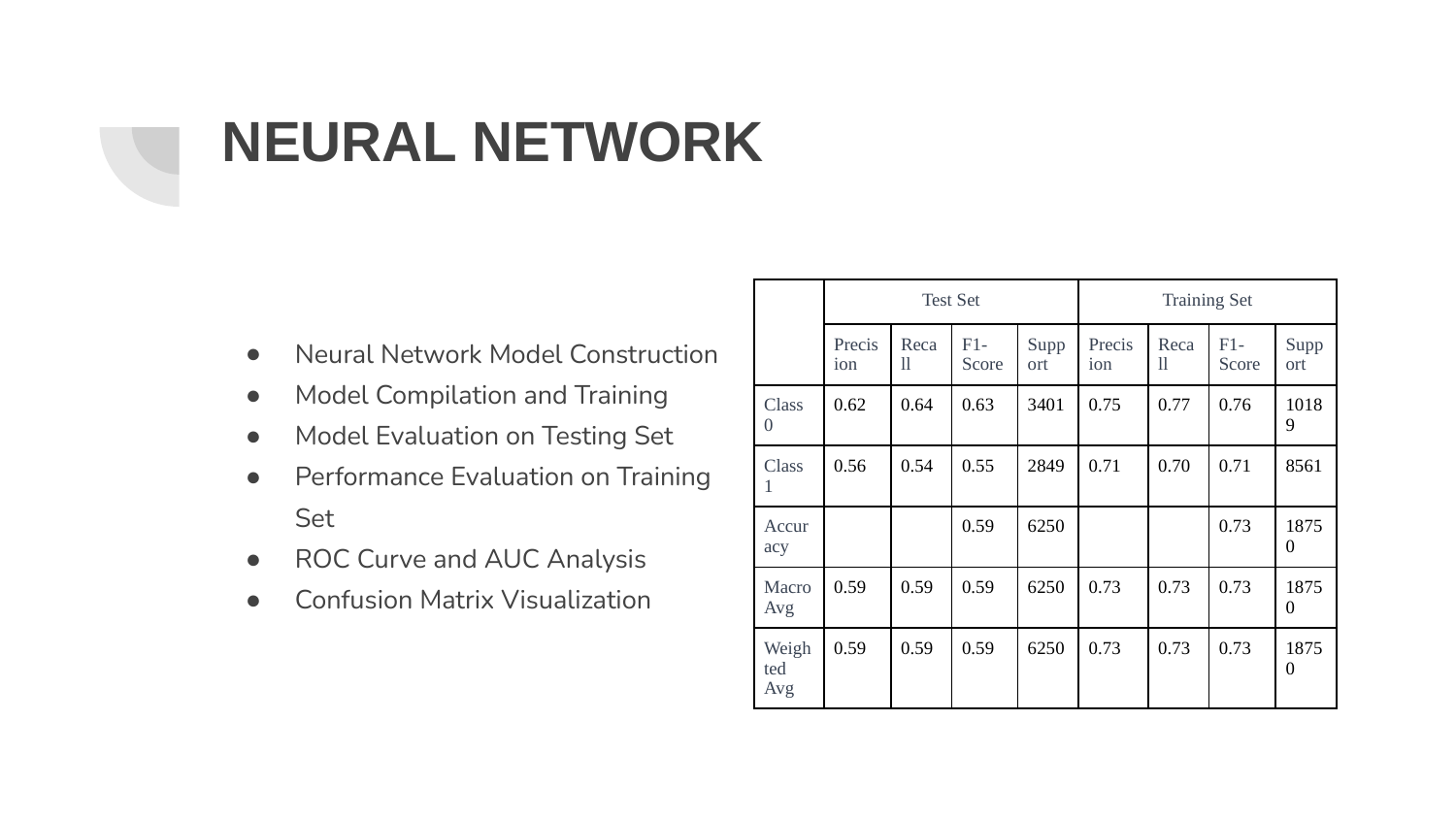

# NEURAL NETWORK
|  | Test Set |  |  |  | Training Set |  |  |  |
| --- | --- | --- | --- | --- | --- | --- | --- | --- |
|  | Precision | Recall | F1-Score | Support | Precision | Recall | F1-Score | Support |
| Class 0 | 0.62 | 0.64 | 0.63 | 3401 | 0.75 | 0.77 | 0.76 | 10189 |
| Class 1 | 0.56 | 0.54 | 0.55 | 2849 | 0.71 | 0.70 | 0.71 | 8561 |
| Accuracy |  |  | 0.59 | 6250 |  |  | 0.73 | 18750 |
| Macro Avg | 0.59 | 0.59 | 0.59 | 6250 | 0.73 | 0.73 | 0.73 | 18750 |
| Weighted Avg | 0.59 | 0.59 | 0.59 | 6250 | 0.73 | 0.73 | 0.73 | 18750 |
Neural Network Model Construction
Model Compilation and Training
Model Evaluation on Testing Set
Performance Evaluation on Training Set
ROC Curve and AUC Analysis
Confusion Matrix Visualization